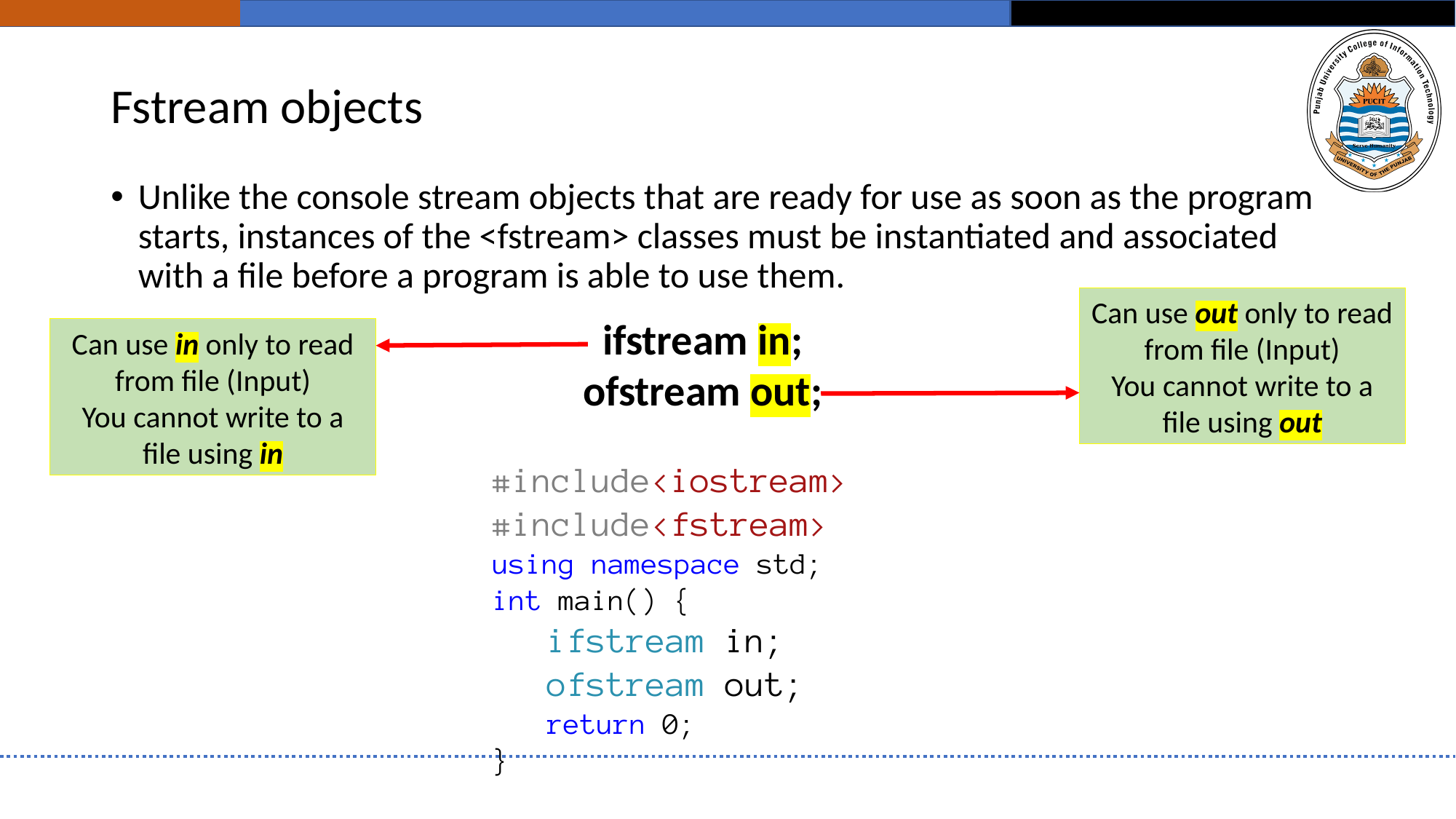

# Fstream objects
Unlike the console stream objects that are ready for use as soon as the program starts, instances of the <fstream> classes must be instantiated and associated with a file before a program is able to use them.
Can use out only to read from file (Input)
You cannot write to a file using out
ifstream in;
ofstream out;
Can use in only to read from file (Input)
You cannot write to a file using in
#include<iostream>
#include<fstream>
using namespace std;
int main() {
ifstream in;
ofstream out;
return 0;
}